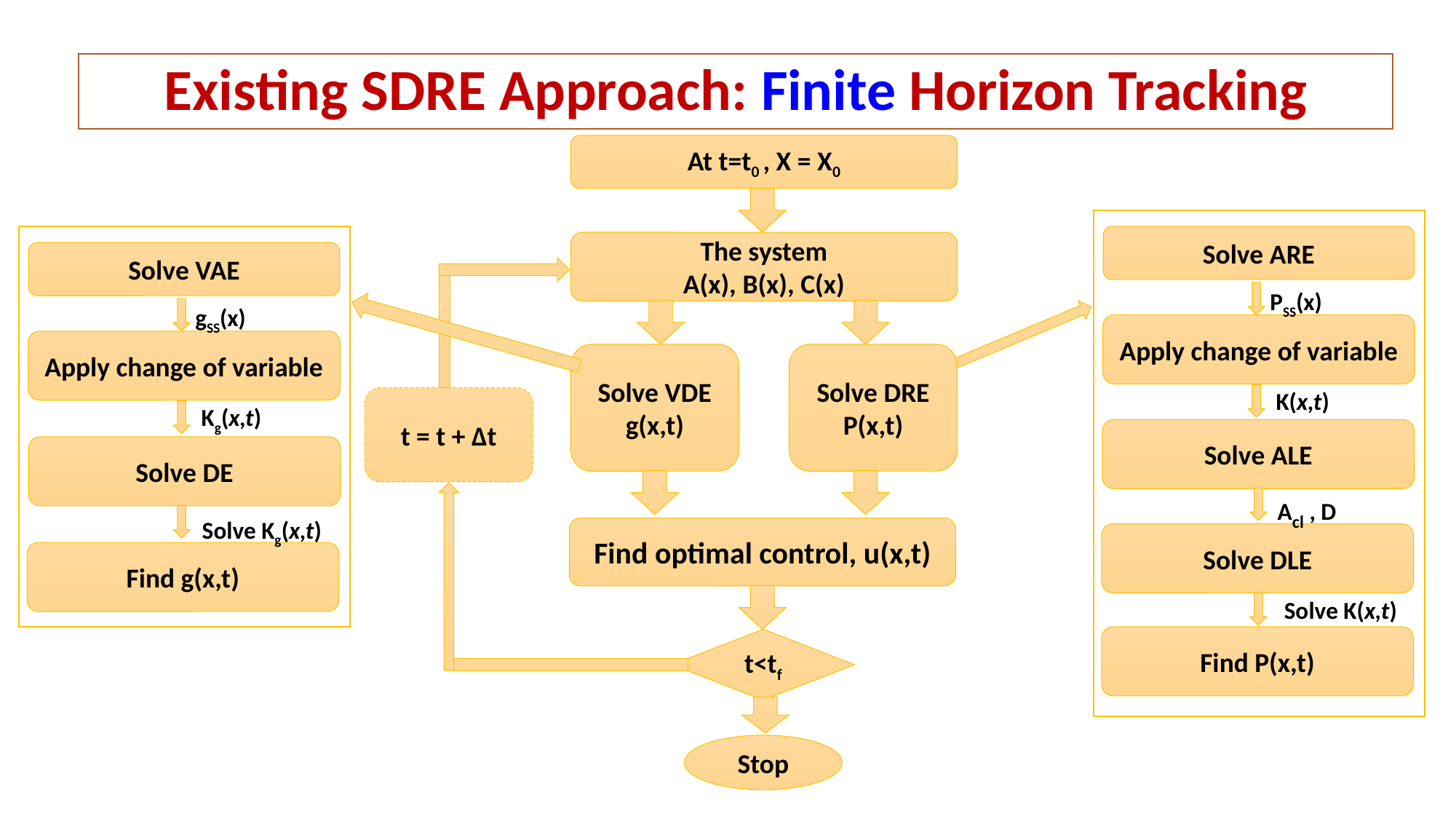

# Existing SDRE Approach: Finite Horizon Tracking
At t=t0 , X = X0

Solve ARE

The system
A(x), B(x), C(x)
Solve VAE

PSS(x)

gSS(x)

Apply change of variable

Apply change of variable
Solve VDE
g(x,t)
Solve DRE
P(x,t)
K(x,t)

t = t + ∆t
Kg(x,t)

Solve ALE
Solve DE

Acl , D

Solve Kg(x,t)
Find optimal control, u(x,t)
Solve DLE
Find g(x,t)

Solve K(x,t)

Find P(x,t)
t<tf

Stop